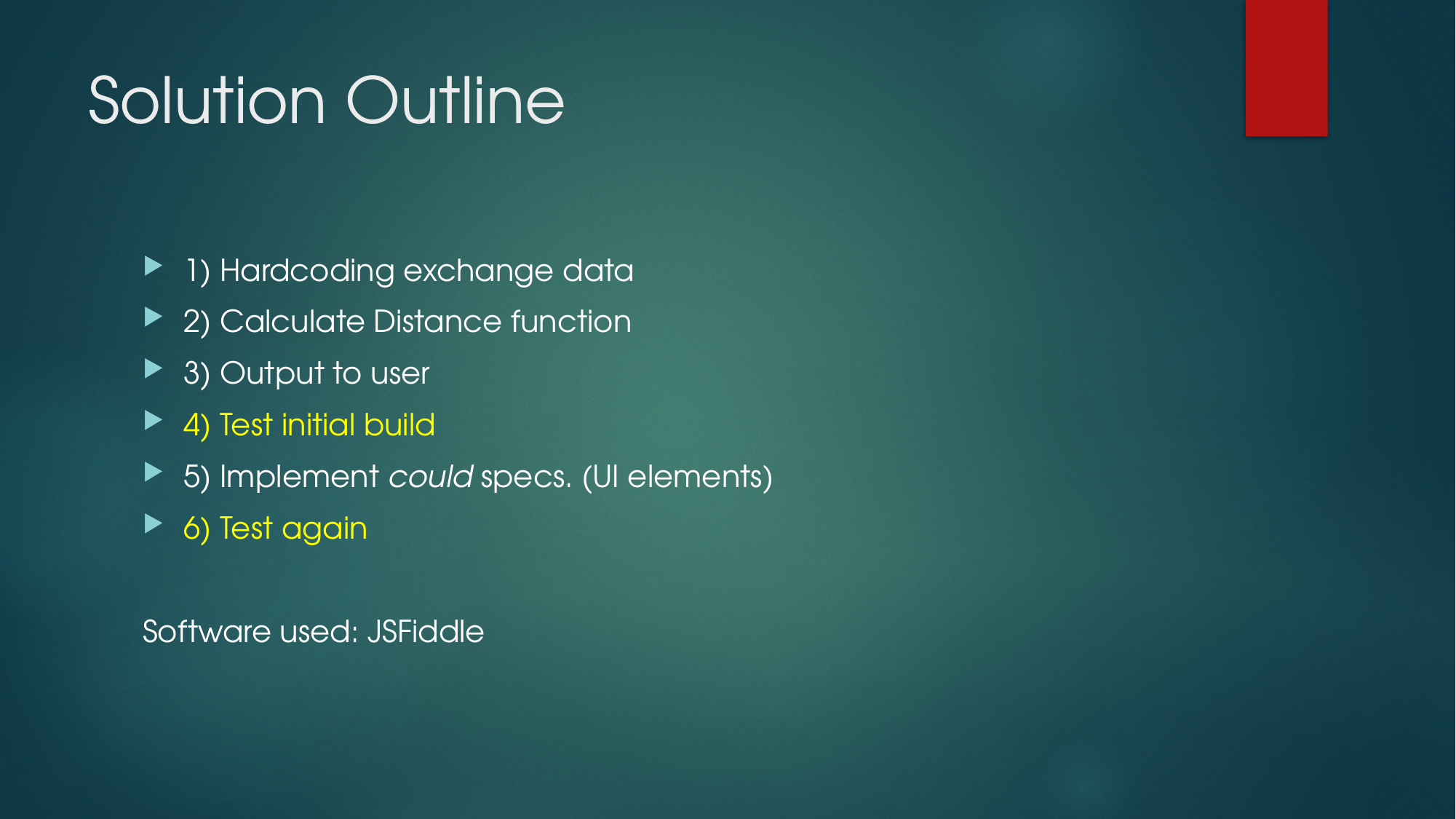

# Solution Outline
1) Hardcoding exchange data
2) Calculate Distance function
3) Output to user
4) Test initial build
5) Implement could specs. (UI elements)
6) Test again

Software used: JSFiddle